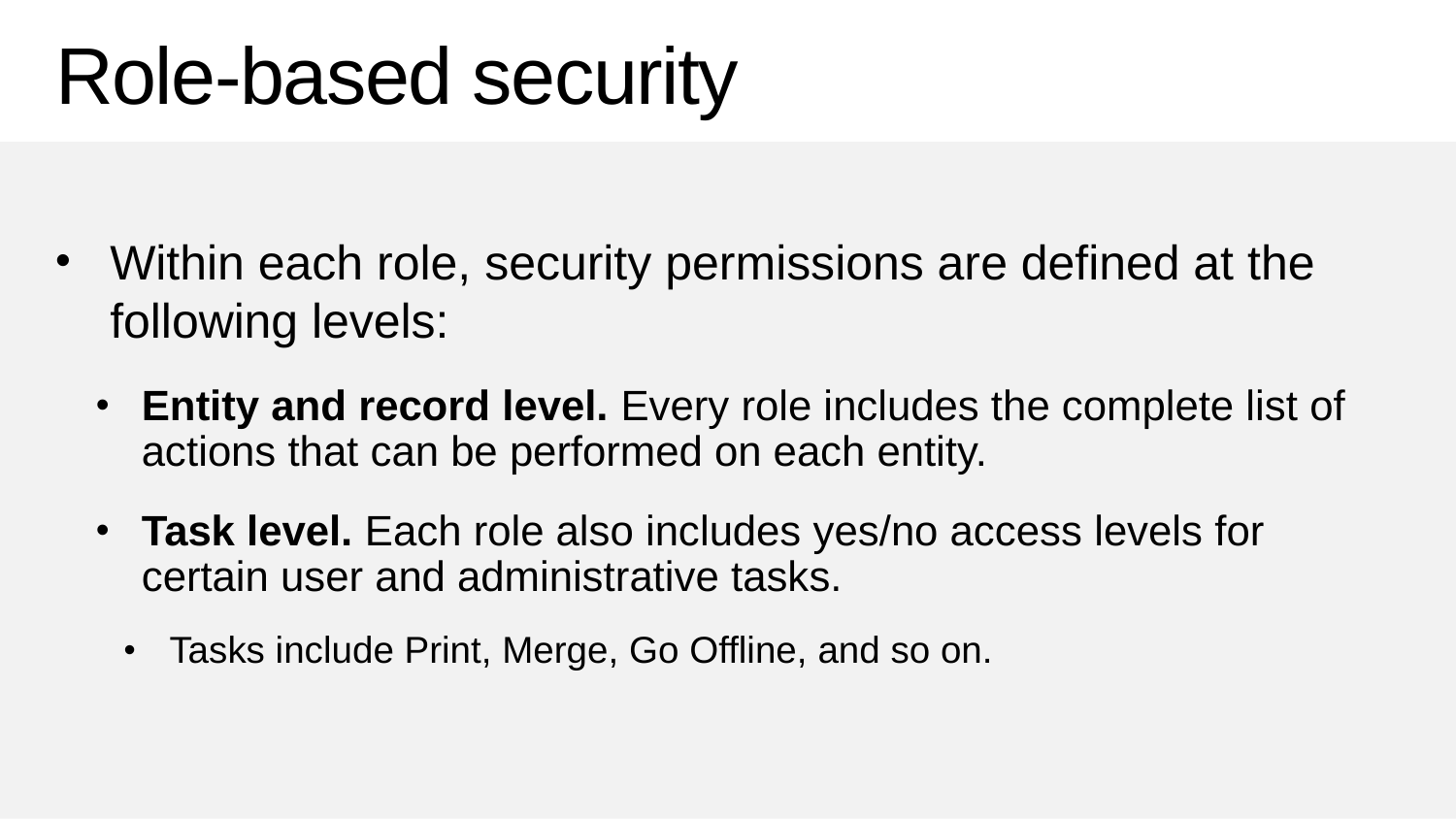

# Role-based security

Within each role, security permissions are defined at the following levels:
Entity and record level. Every role includes the complete list of actions that can be performed on each entity.
Task level. Each role also includes yes/no access levels for certain user and administrative tasks.
Tasks include Print, Merge, Go Offline, and so on.